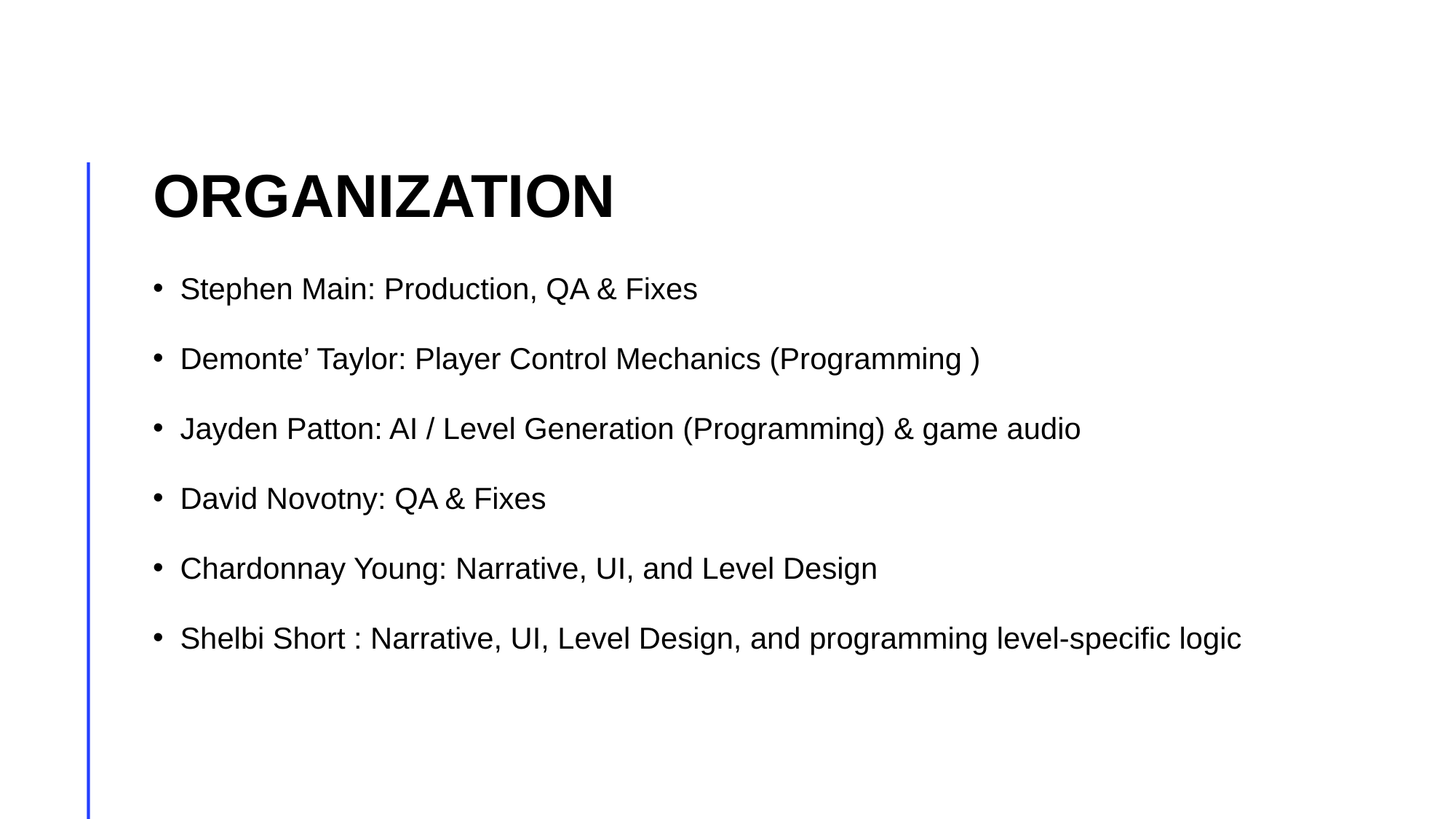

# Organization
Stephen Main: Production, QA & Fixes
Demonte’ Taylor: Player Control Mechanics (Programming )
Jayden Patton: AI / Level Generation (Programming) & game audio
David Novotny: QA & Fixes
Chardonnay Young: Narrative, UI, and Level Design
Shelbi Short : Narrative, UI, Level Design, and programming level-specific logic